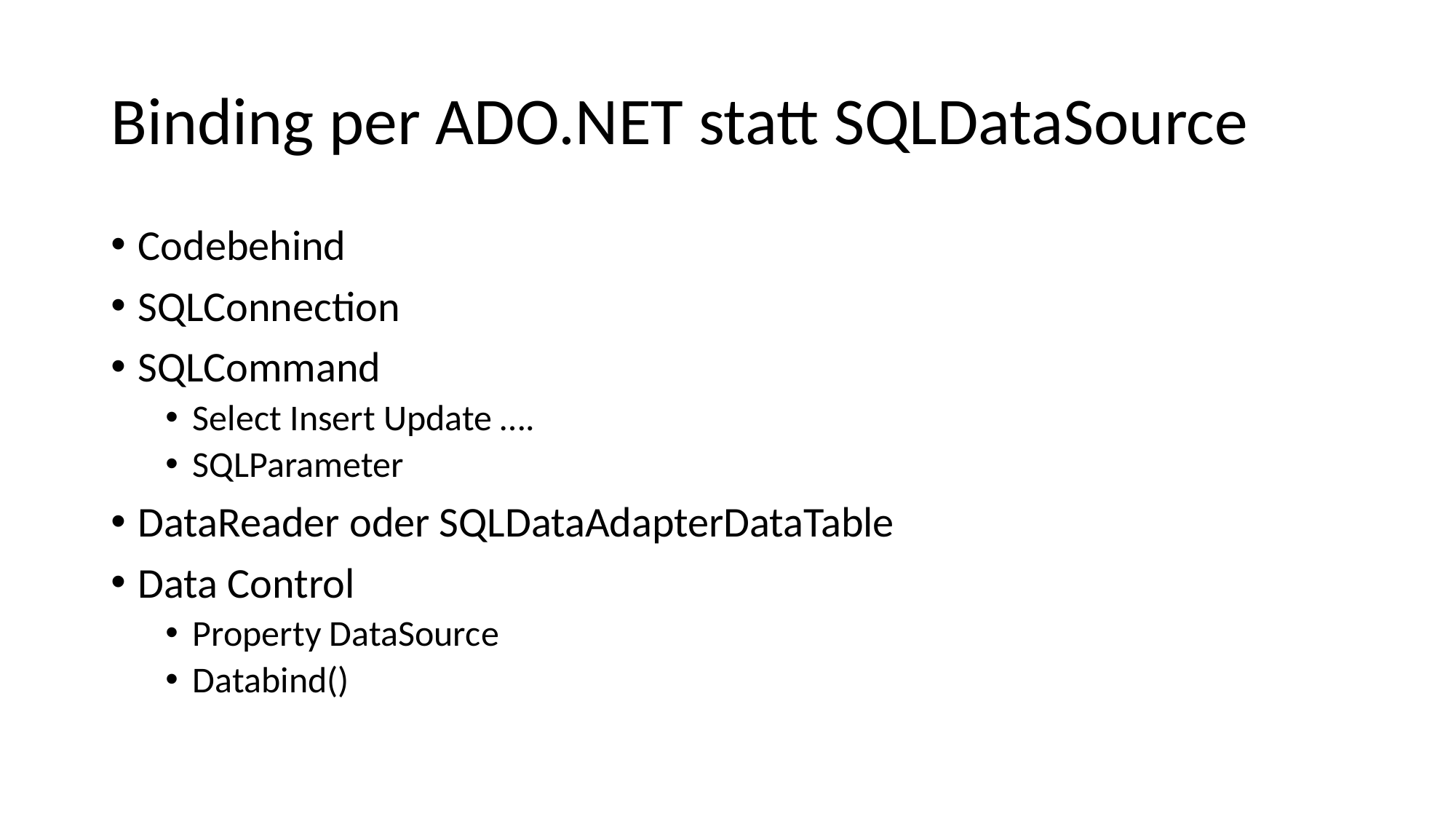

# Binding per ADO.NET statt SQLDataSource
Codebehind
SQLConnection
SQLCommand
Select Insert Update ….
SQLParameter
DataReader oder SQLDataAdapterDataTable
Data Control
Property DataSource
Databind()